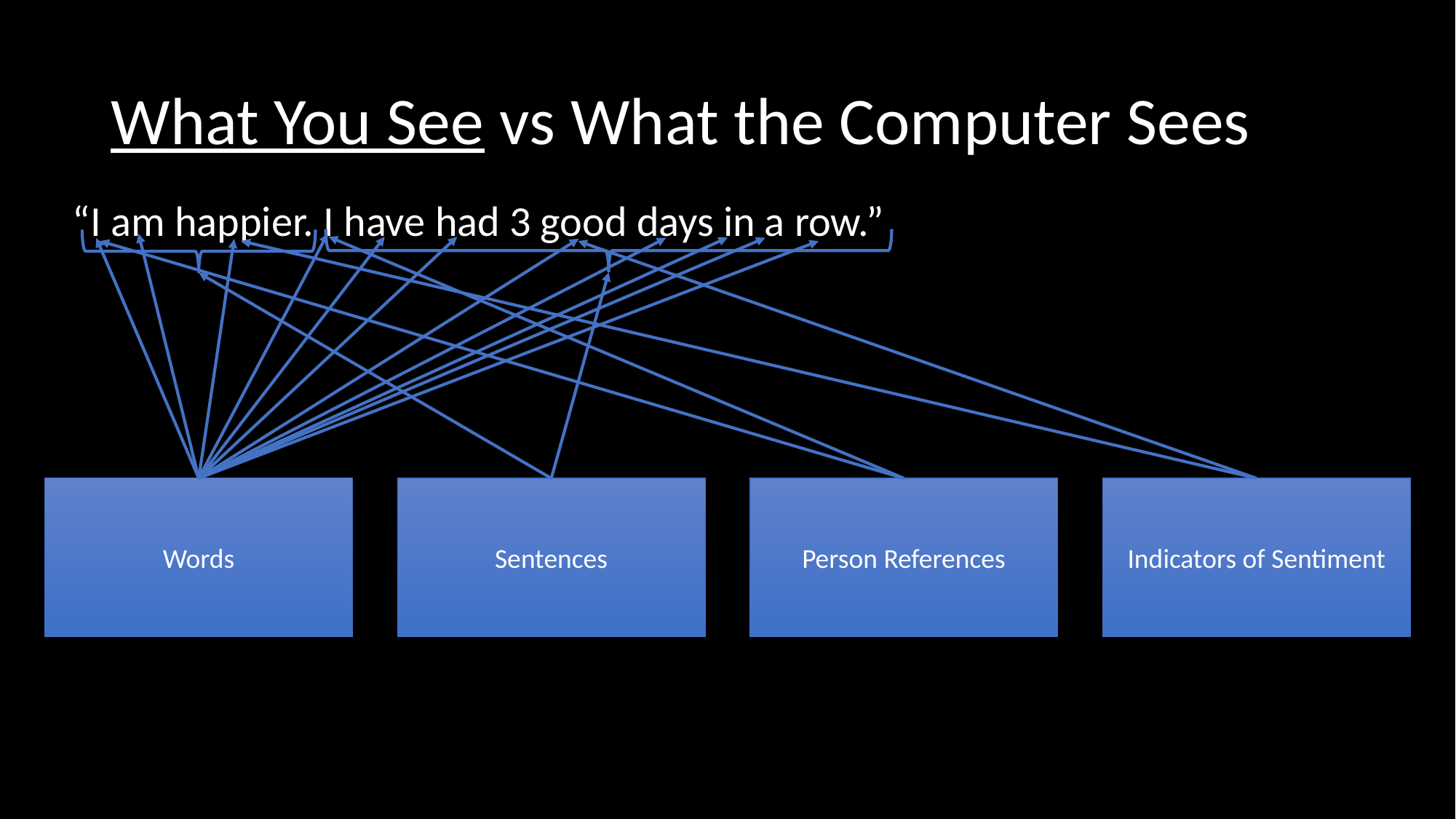

# What You See vs What the Computer Sees

“I am happier. I have had 3 good days in a row.”
Person References
Sentences
Words
Indicators of Sentiment